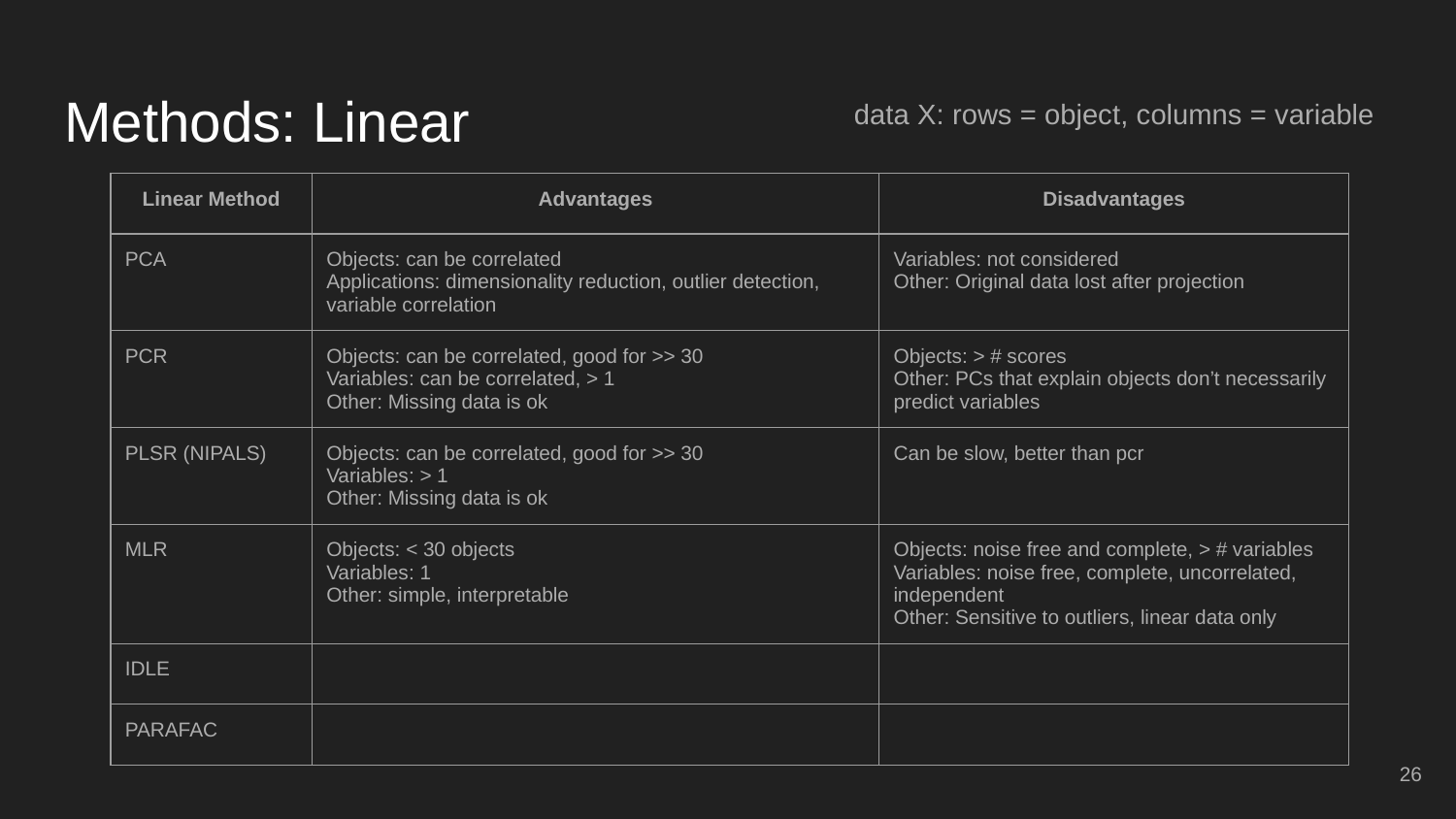

# Methods: Linear
data X: rows = object, columns = variable
| Linear Method | Advantages | Disadvantages |
| --- | --- | --- |
| PCA | Objects: can be correlated Applications: dimensionality reduction, outlier detection, variable correlation | Variables: not considered Other: Original data lost after projection |
| PCR | Objects: can be correlated, good for >> 30 Variables: can be correlated, > 1 Other: Missing data is ok | Objects: > # scores Other: PCs that explain objects don’t necessarily predict variables |
| PLSR (NIPALS) | Objects: can be correlated, good for >> 30 Variables: > 1 Other: Missing data is ok | Can be slow, better than pcr |
| MLR | Objects: < 30 objects Variables: 1 Other: simple, interpretable | Objects: noise free and complete, > # variables Variables: noise free, complete, uncorrelated, independent Other: Sensitive to outliers, linear data only |
| IDLE |  |  |
| PARAFAC |  |  |
26